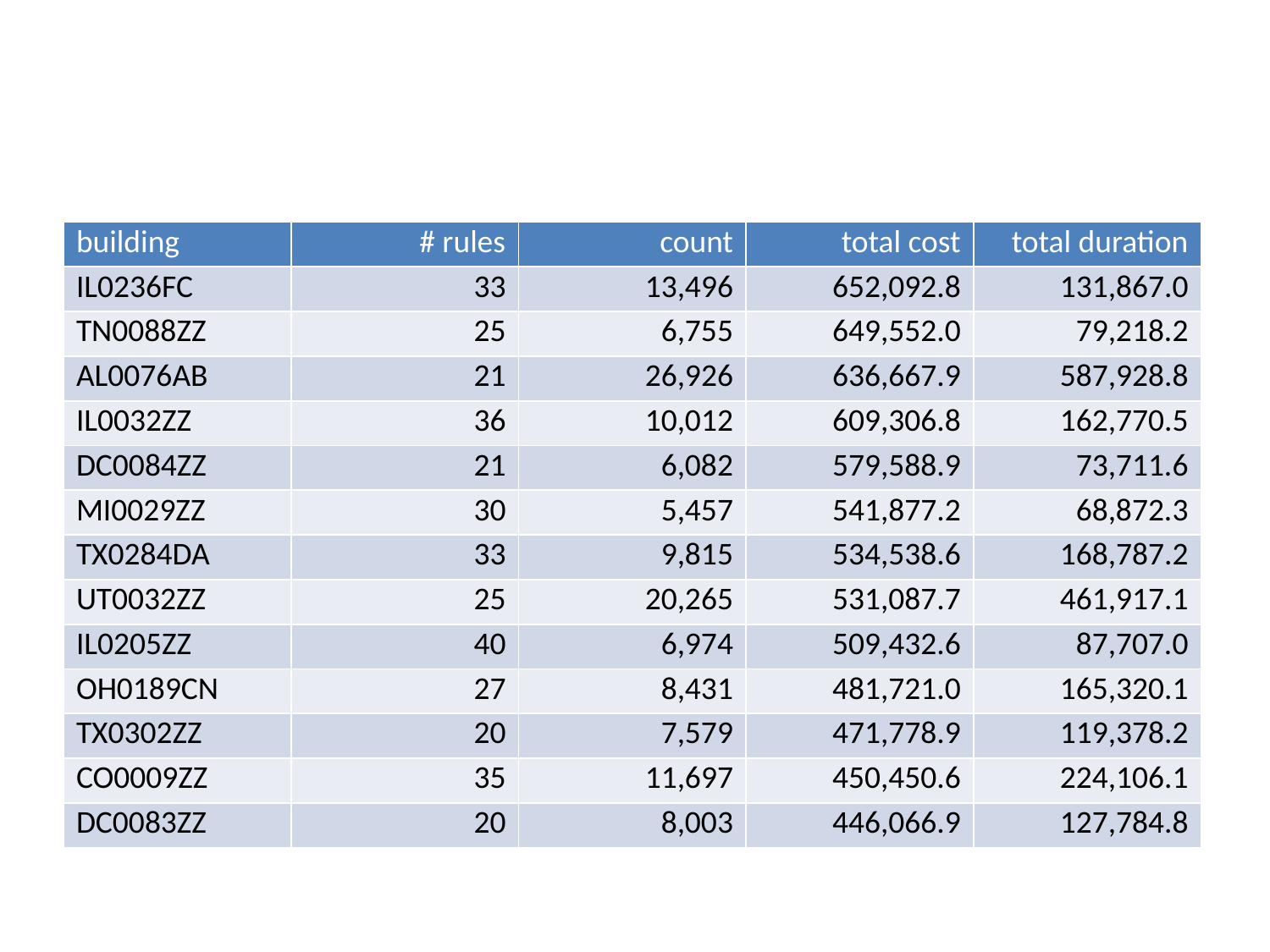

| building | # rules | count | total cost | total duration |
| --- | --- | --- | --- | --- |
| IL0236FC | 33 | 13,496 | 652,092.8 | 131,867.0 |
| TN0088ZZ | 25 | 6,755 | 649,552.0 | 79,218.2 |
| AL0076AB | 21 | 26,926 | 636,667.9 | 587,928.8 |
| IL0032ZZ | 36 | 10,012 | 609,306.8 | 162,770.5 |
| DC0084ZZ | 21 | 6,082 | 579,588.9 | 73,711.6 |
| MI0029ZZ | 30 | 5,457 | 541,877.2 | 68,872.3 |
| TX0284DA | 33 | 9,815 | 534,538.6 | 168,787.2 |
| UT0032ZZ | 25 | 20,265 | 531,087.7 | 461,917.1 |
| IL0205ZZ | 40 | 6,974 | 509,432.6 | 87,707.0 |
| OH0189CN | 27 | 8,431 | 481,721.0 | 165,320.1 |
| TX0302ZZ | 20 | 7,579 | 471,778.9 | 119,378.2 |
| CO0009ZZ | 35 | 11,697 | 450,450.6 | 224,106.1 |
| DC0083ZZ | 20 | 8,003 | 446,066.9 | 127,784.8 |